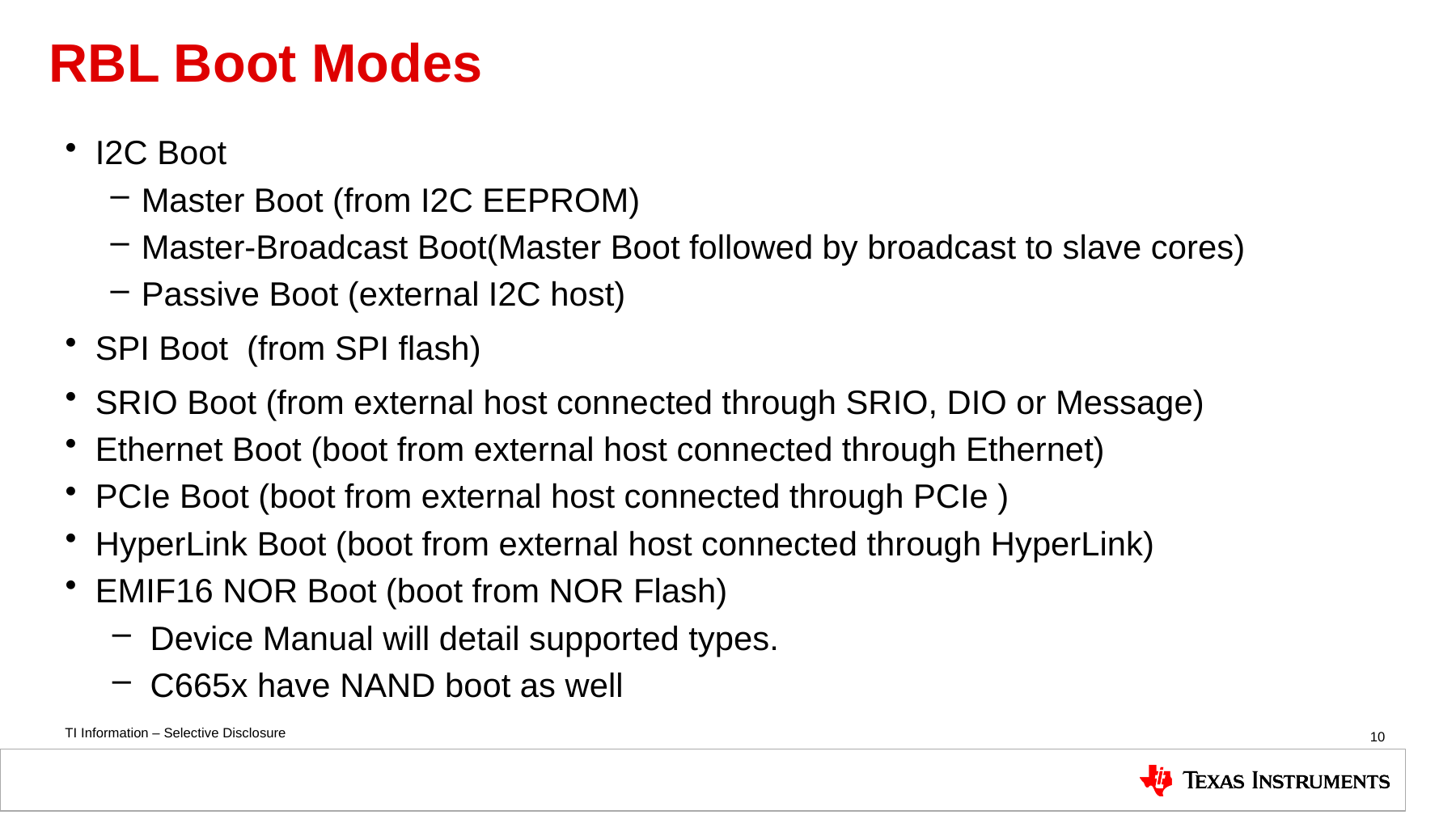

# RBL Boot Modes
I2C Boot
Master Boot (from I2C EEPROM)
Master-Broadcast Boot(Master Boot followed by broadcast to slave cores)
Passive Boot (external I2C host)
SPI Boot  (from SPI flash)
SRIO Boot (from external host connected through SRIO, DIO or Message)
Ethernet Boot (boot from external host connected through Ethernet)
PCIe Boot (boot from external host connected through PCIe )
HyperLink Boot (boot from external host connected through HyperLink)
EMIF16 NOR Boot (boot from NOR Flash)
Device Manual will detail supported types.
C665x have NAND boot as well
10